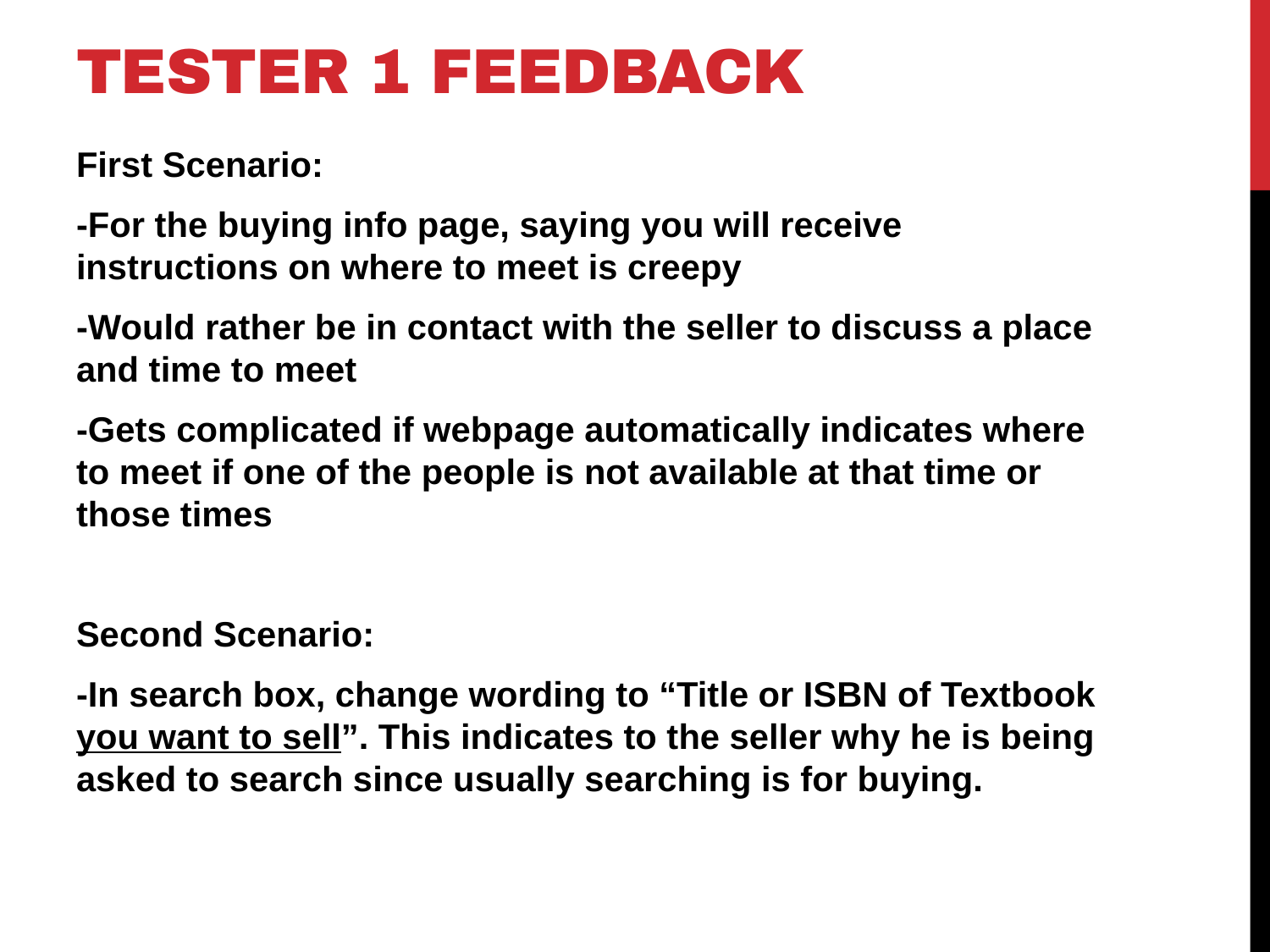

# Tester 1 Feedback
First Scenario:
-For the buying info page, saying you will receive instructions on where to meet is creepy
-Would rather be in contact with the seller to discuss a place and time to meet
-Gets complicated if webpage automatically indicates where to meet if one of the people is not available at that time or those times

Second Scenario:
-In search box, change wording to “Title or ISBN of Textbook you want to sell”. This indicates to the seller why he is being asked to search since usually searching is for buying.